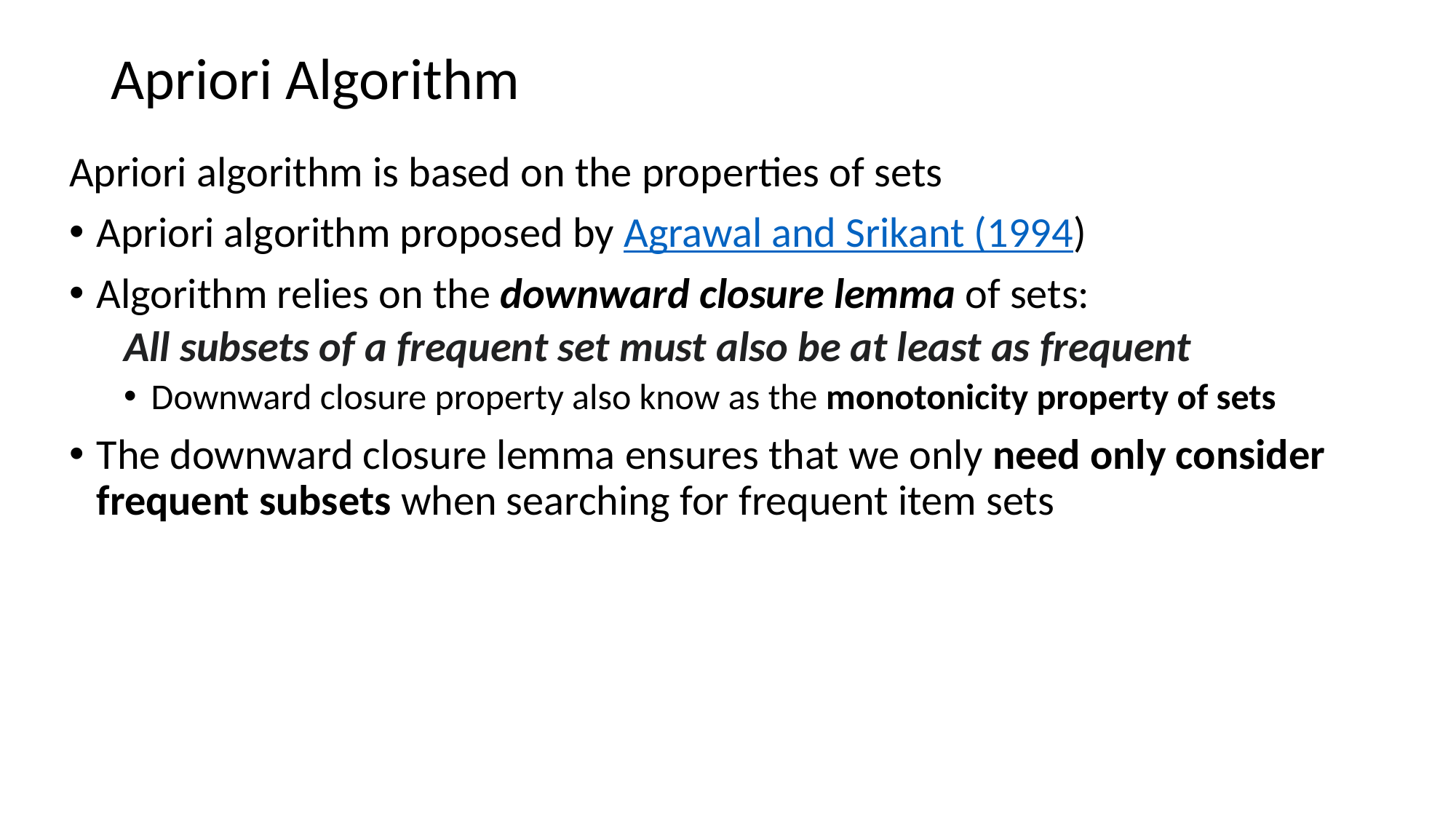

# Apriori Algorithm
Apriori algorithm is based on the properties of sets
Apriori algorithm proposed by Agrawal and Srikant (1994)
Algorithm relies on the downward closure lemma of sets:
All subsets of a frequent set must also be at least as frequent
Downward closure property also know as the monotonicity property of sets
The downward closure lemma ensures that we only need only consider frequent subsets when searching for frequent item sets